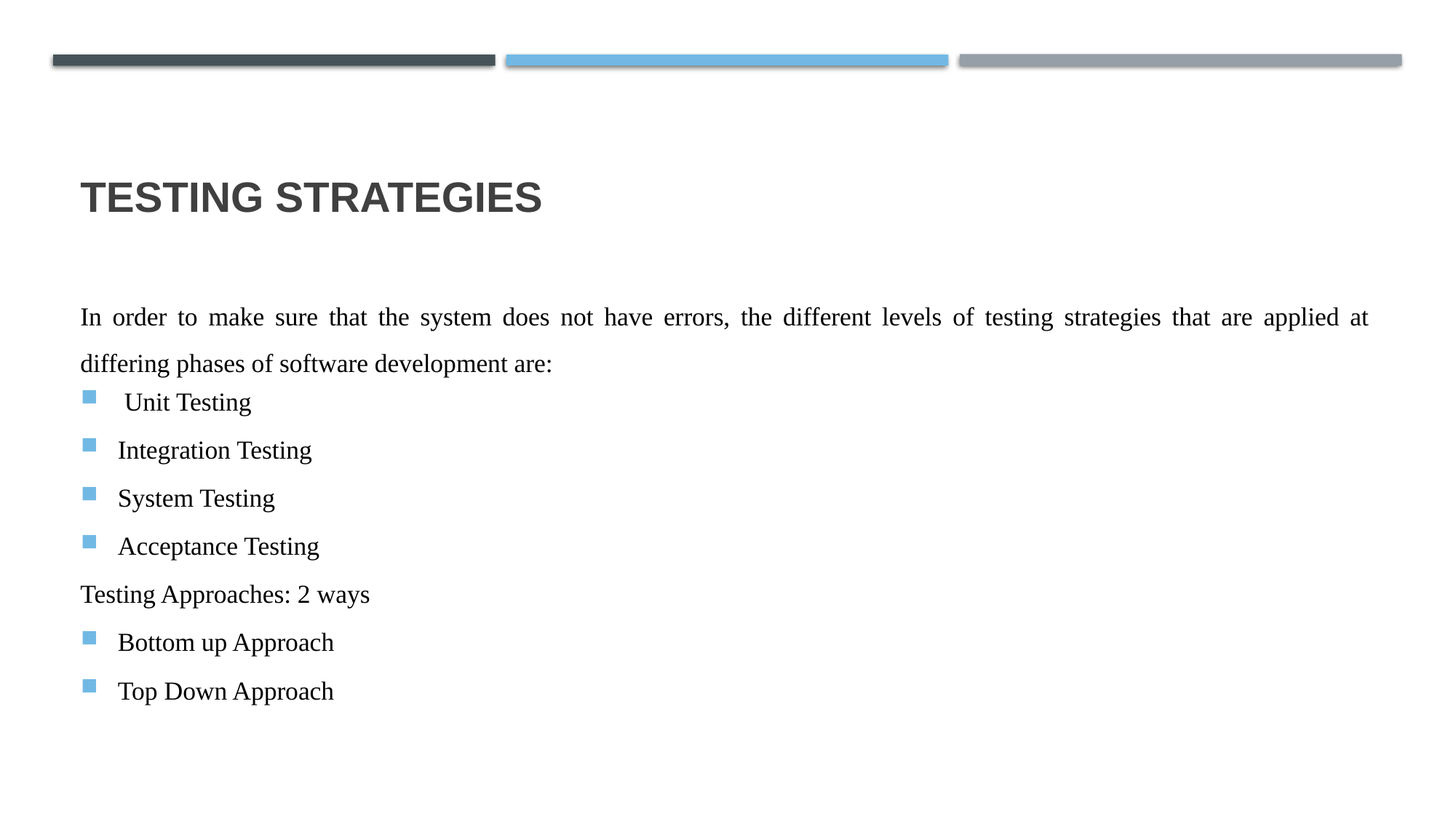

# Testing strategies
In order to make sure that the system does not have errors, the different levels of testing strategies that are applied at differing phases of software development are:
 Unit Testing
Integration Testing
System Testing
Acceptance Testing
Testing Approaches: 2 ways
Bottom up Approach
Top Down Approach